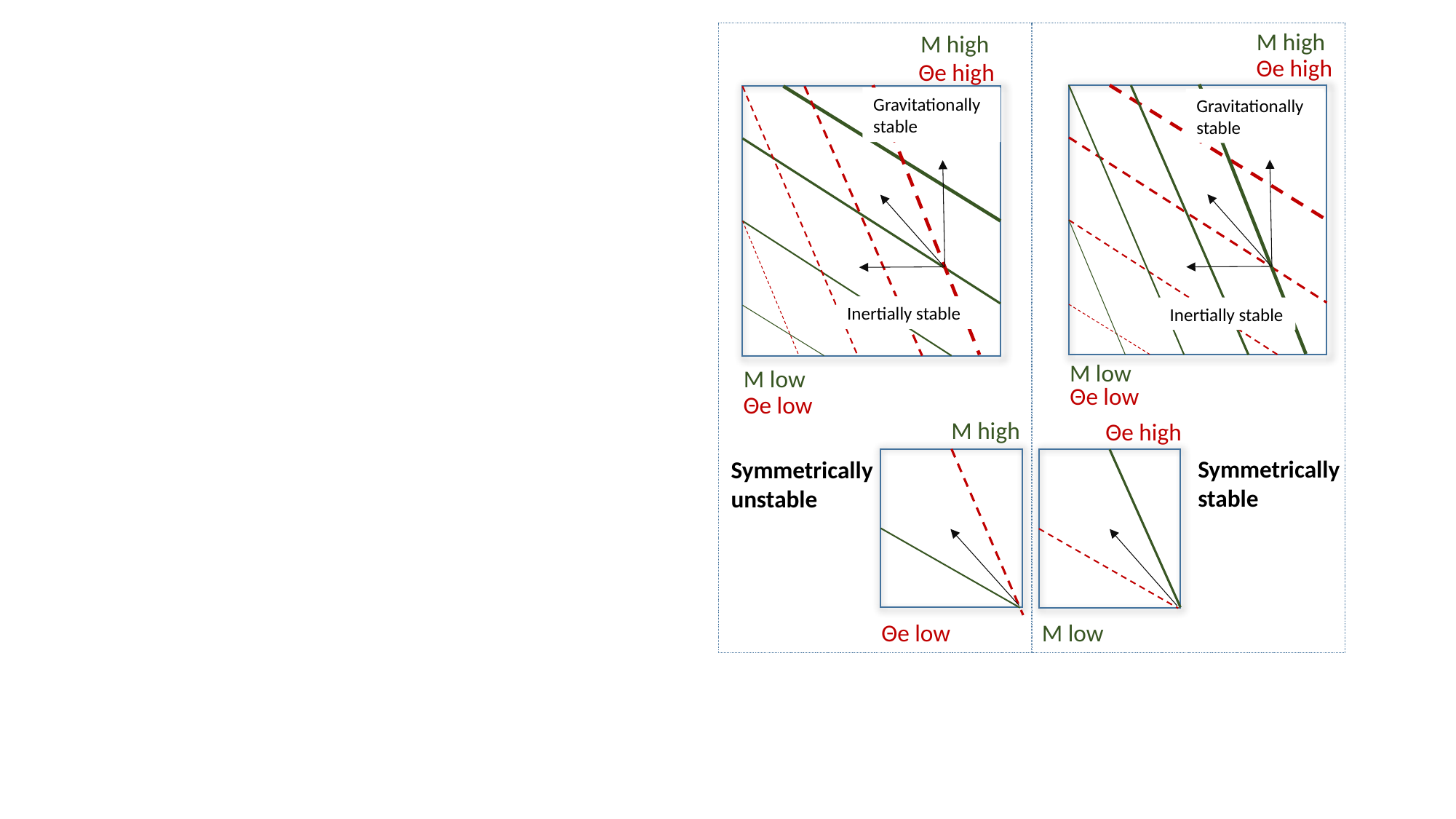

M high

M high

Θe high
Θe high

Gravitationally stable
Gravitationally stable
Inertially stable
Inertially stable
M low
M low
Θe low
Θe low
M high
Θe high
Symmetrically stable
Symmetrically unstable

Θe low
M low